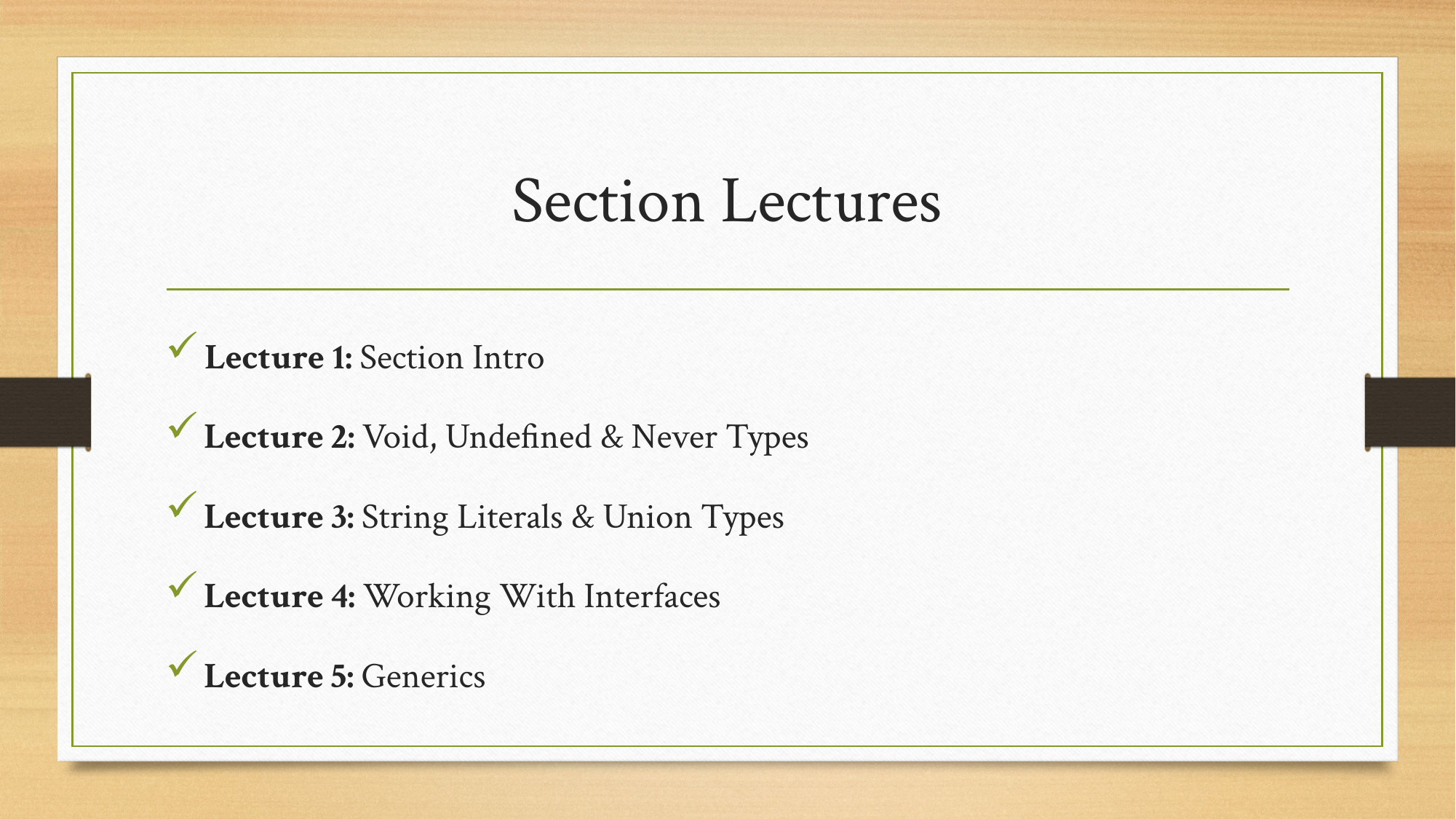

# Section Lectures
 Lecture 1: Section Intro
 Lecture 2: Void, Undefined & Never Types
 Lecture 3: String Literals & Union Types
 Lecture 4: Working With Interfaces
 Lecture 5: Generics